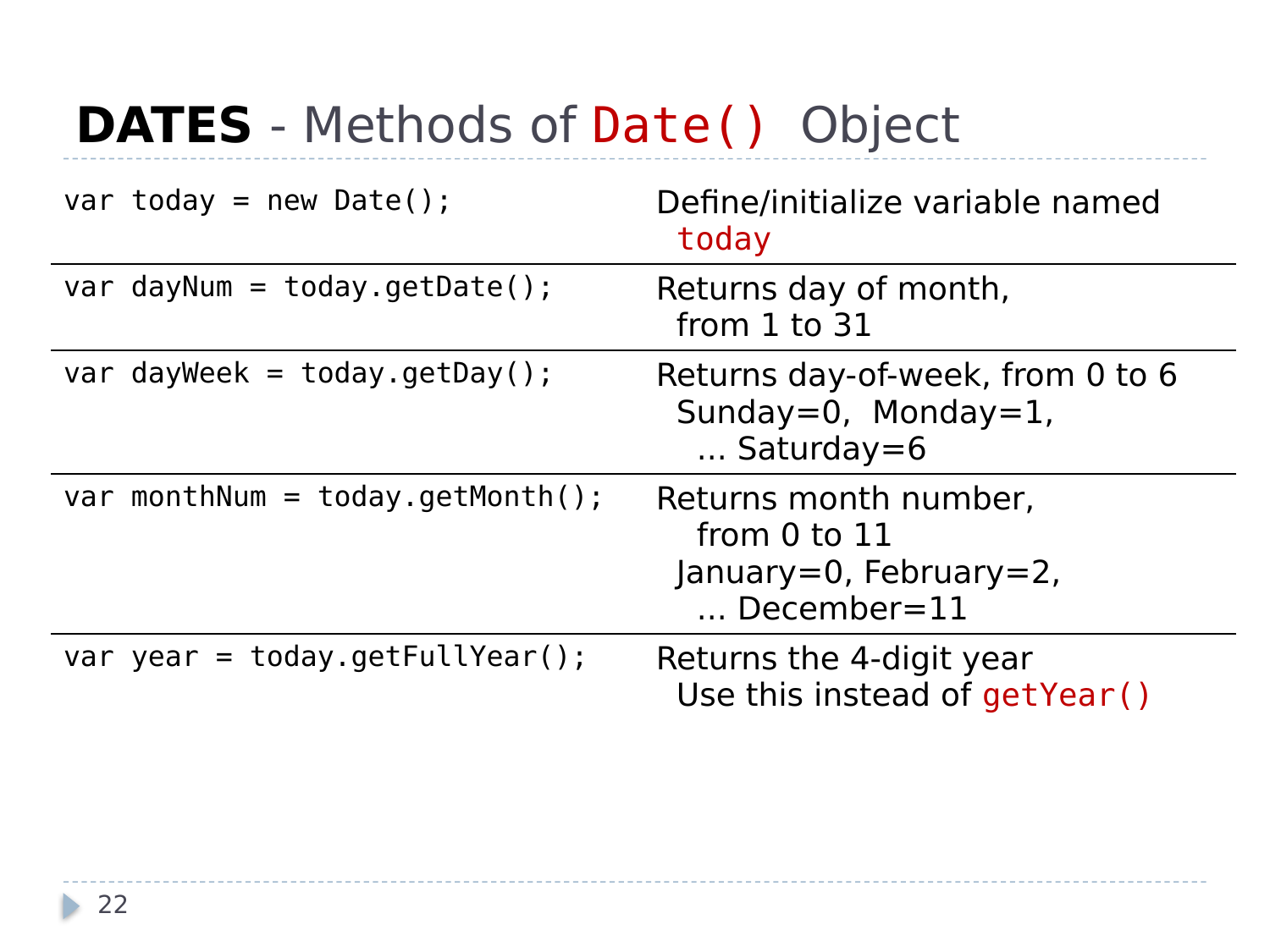

# DATES - Methods of Date() Object
| var today = new Date(); | Define/initialize variable named today |
| --- | --- |
| var dayNum = today.getDate(); | Returns day of month, from 1 to 31 |
| var dayWeek = today.getDay(); | Returns day-of-week, from 0 to 6 Sunday=0, Monday=1, ... Saturday=6 |
| var monthNum = today.getMonth(); | Returns month number, from 0 to 11 January=0, February=2, ... December=11 |
| var year = today.getFullYear(); | Returns the 4-digit year Use this instead of getYear() |
22